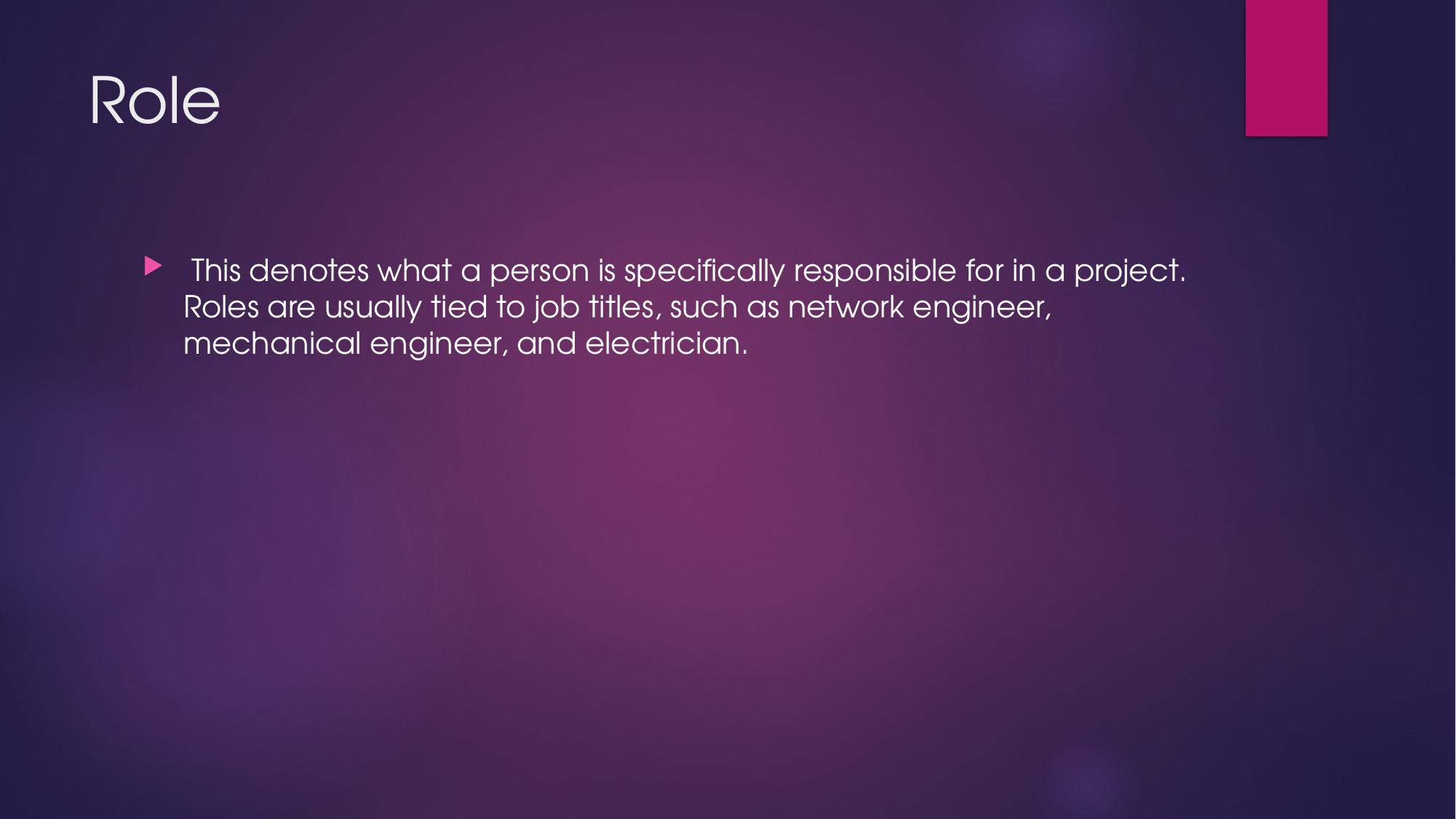

# Role
 This denotes what a person is specifically responsible for in a project. Roles are usually tied to job titles, such as network engineer, mechanical engineer, and electrician.